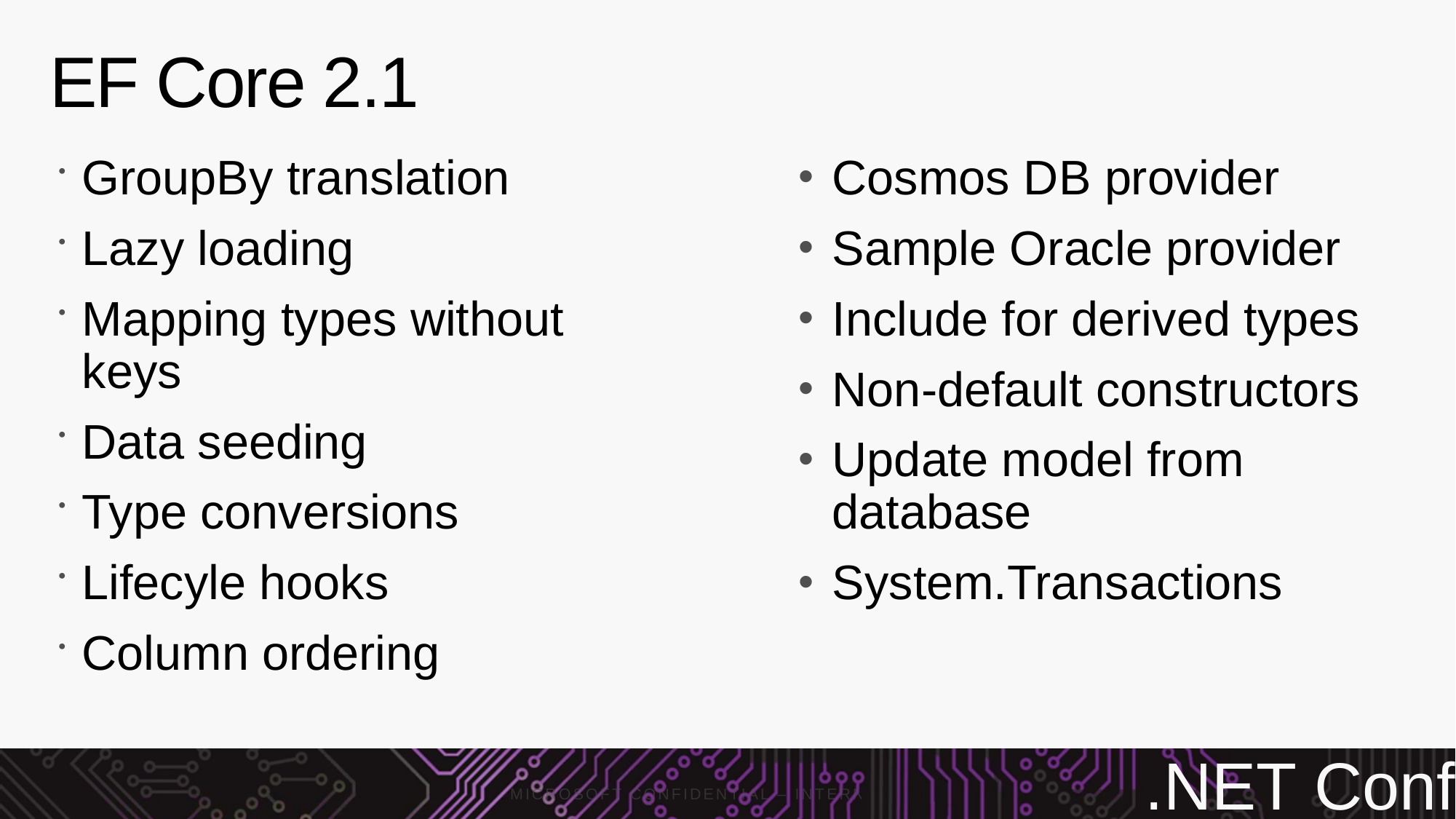

# EF Core 2.1
GroupBy translation
Lazy loading
Mapping types without keys
Data seeding
Type conversions
Lifecyle hooks
Column ordering
Cosmos DB provider
Sample Oracle provider
Include for derived types
Non-default constructors
Update model from database
System.Transactions